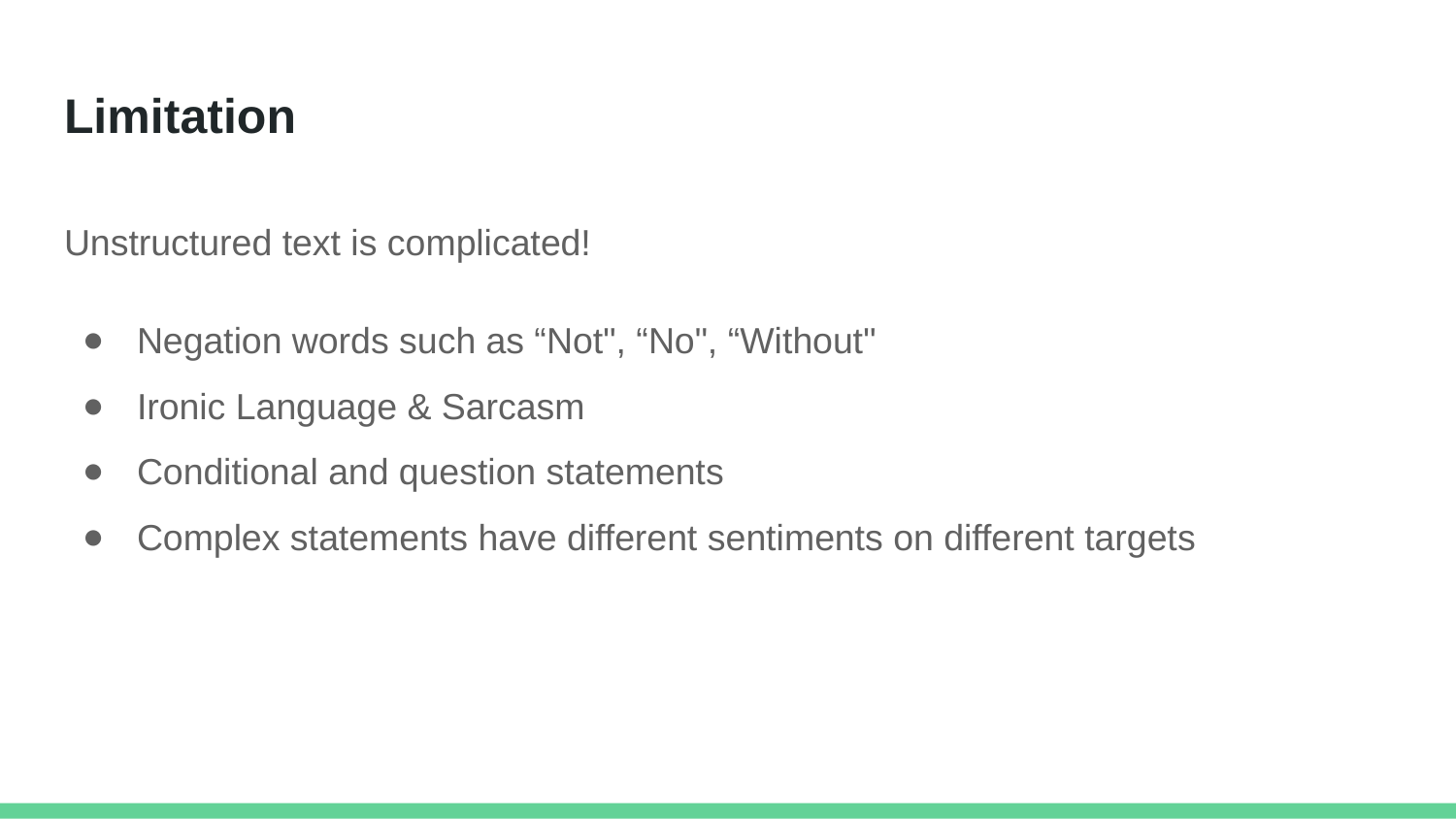

# Limitation
Unstructured text is complicated!
Negation words such as “Not", “No", “Without"
Ironic Language & Sarcasm
Conditional and question statements
Complex statements have different sentiments on different targets